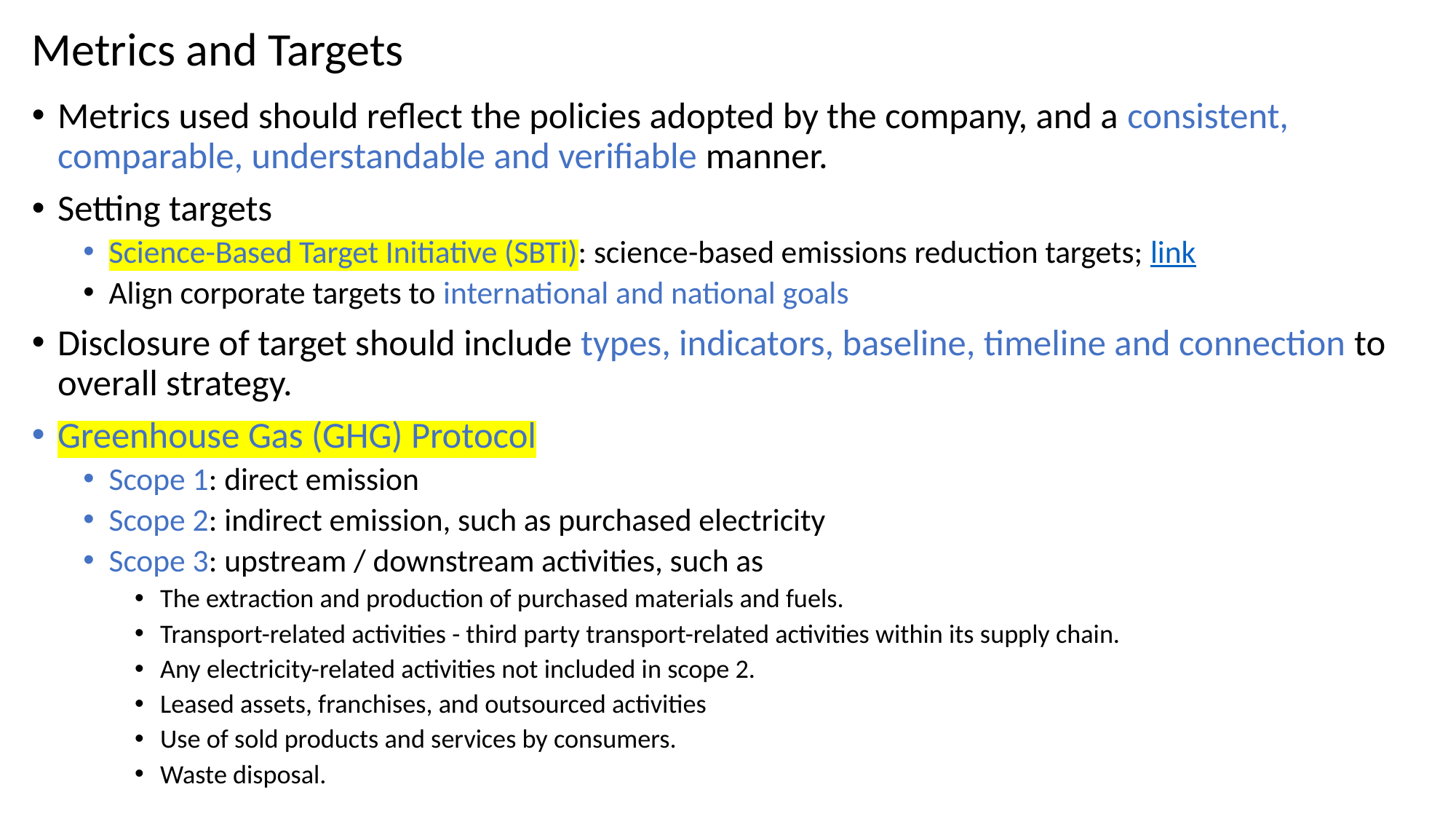

# Metrics and Targets
Metrics used should reflect the policies adopted by the company, and a consistent, comparable, understandable and verifiable manner.
Setting targets
Science-Based Target Initiative (SBTi): science-based emissions reduction targets; link
Align corporate targets to international and national goals
Disclosure of target should include types, indicators, baseline, timeline and connection to overall strategy.
Greenhouse Gas (GHG) Protocol
Scope 1: direct emission
Scope 2: indirect emission, such as purchased electricity
Scope 3: upstream / downstream activities, such as
The extraction and production of purchased materials and fuels.
Transport-related activities - third party transport-related activities within its supply chain.
Any electricity-related activities not included in scope 2.
Leased assets, franchises, and outsourced activities
Use of sold products and services by consumers.
Waste disposal.